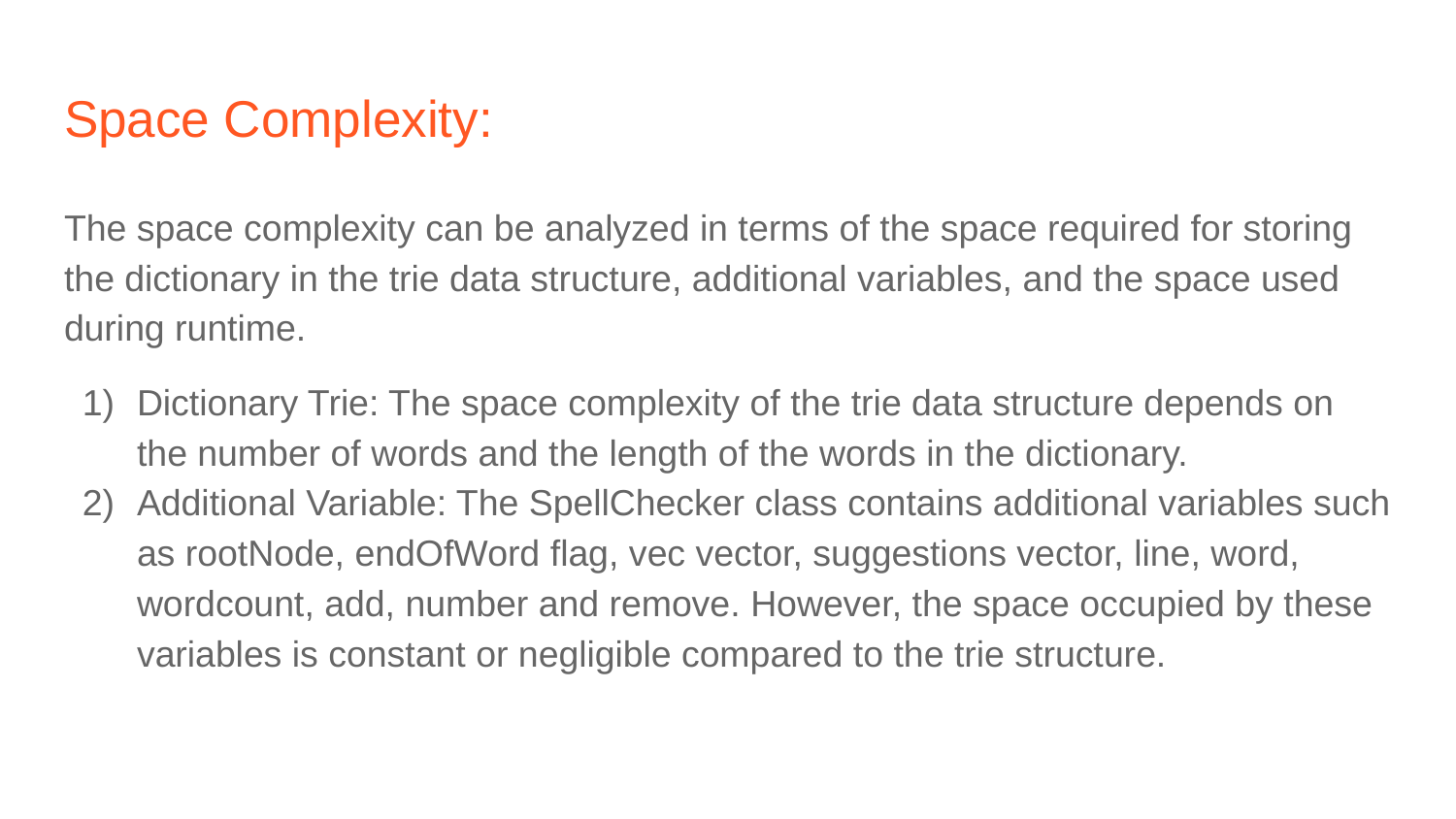

# Space Complexity:
The space complexity can be analyzed in terms of the space required for storing the dictionary in the trie data structure, additional variables, and the space used during runtime.
Dictionary Trie: The space complexity of the trie data structure depends on the number of words and the length of the words in the dictionary.
Additional Variable: The SpellChecker class contains additional variables such as rootNode, endOfWord flag, vec vector, suggestions vector, line, word, wordcount, add, number and remove. However, the space occupied by these variables is constant or negligible compared to the trie structure.